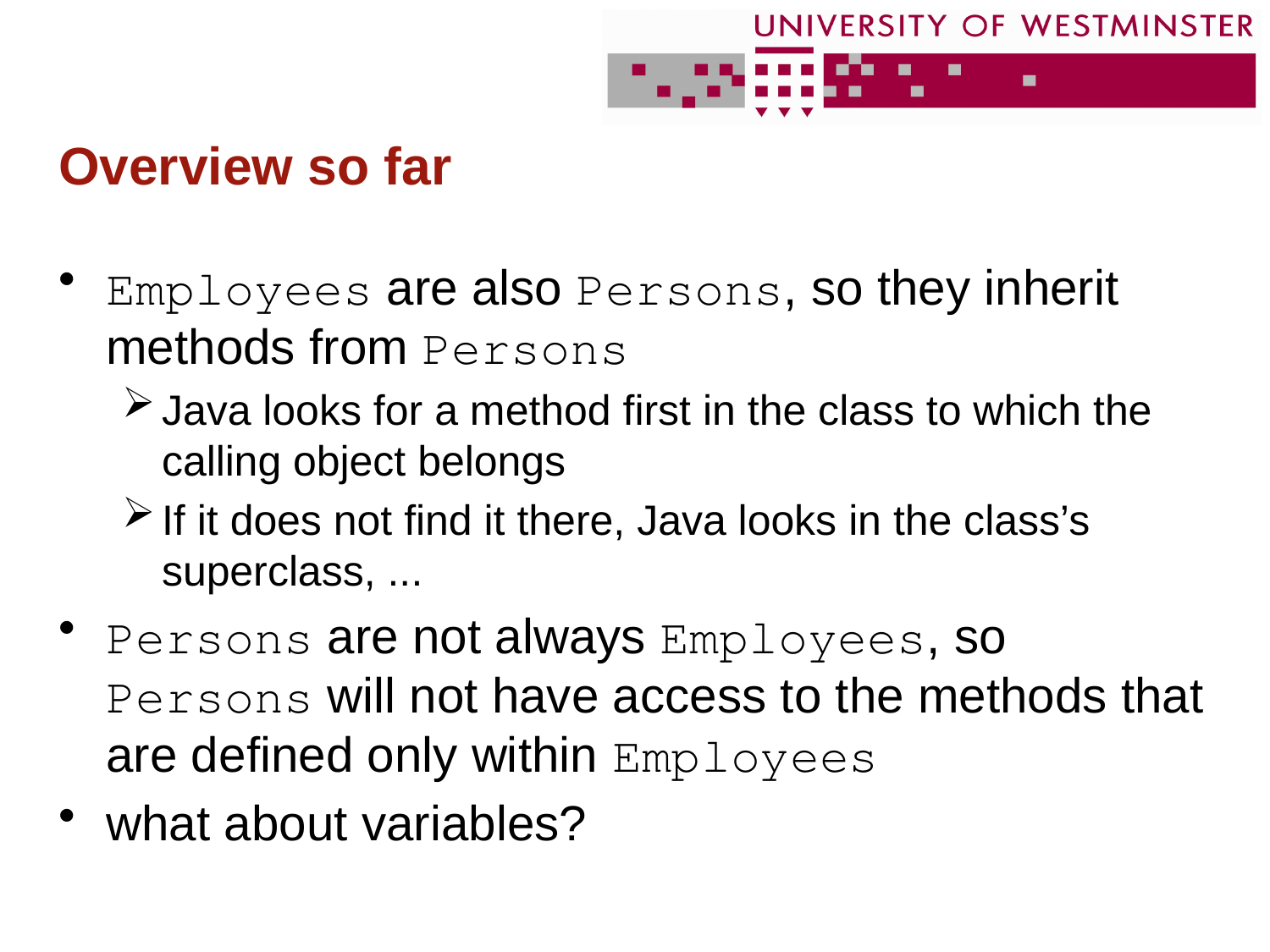

# Overview so far
Employees are also Persons, so they inherit methods from Persons
Java looks for a method first in the class to which the calling object belongs
If it does not find it there, Java looks in the class’s superclass, ...
Persons are not always Employees, so Persons will not have access to the methods that are defined only within Employees
what about variables?